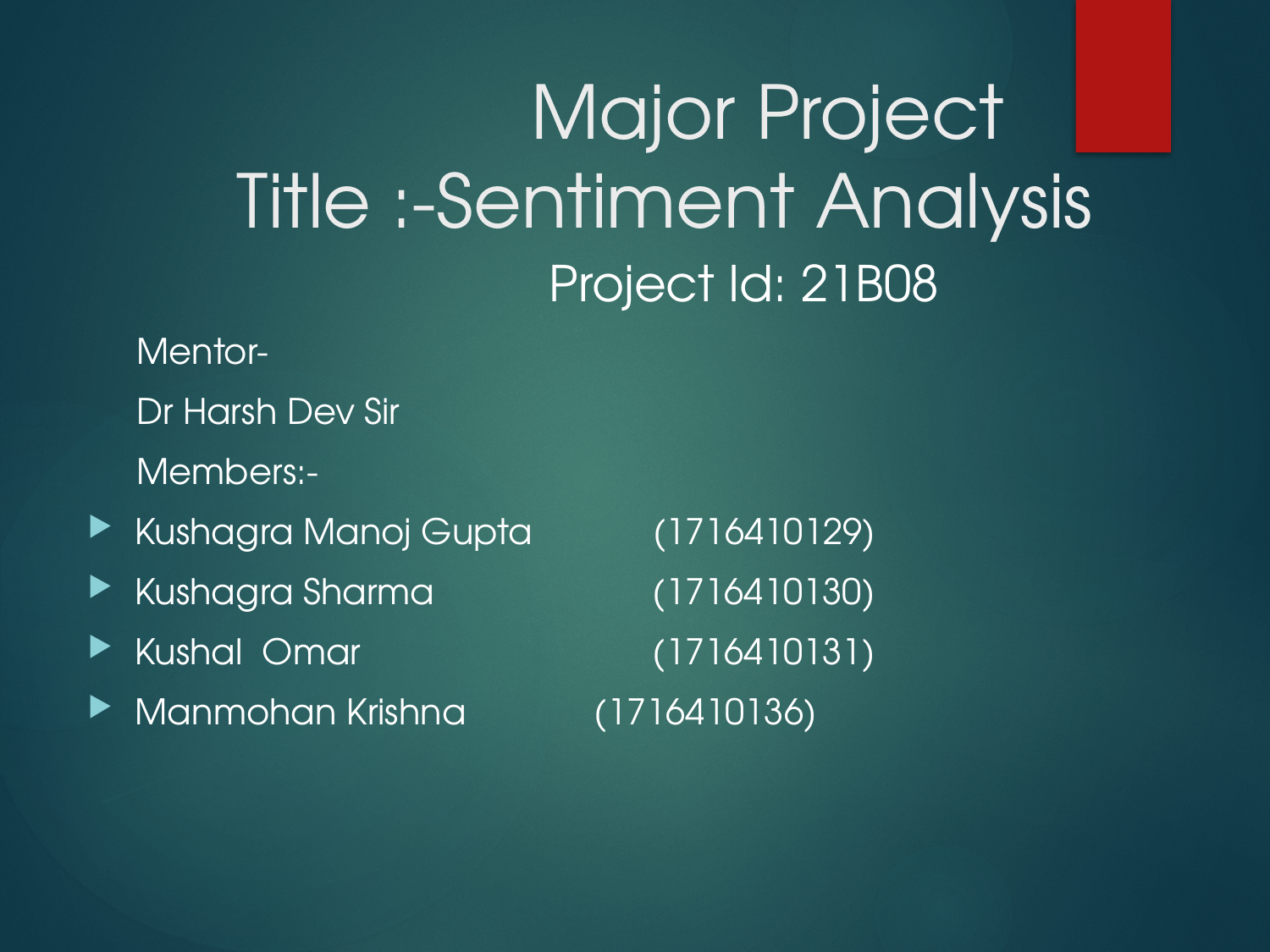

# Major Project Title :-Sentiment Analysis

                         Project Id: 21B08
     Mentor-
     Dr Harsh Dev Sir
     Members:-
Kushagra Manoj Gupta	 (1716410129)
Kushagra Sharma 	              (1716410130)
Kushal  Omar 		              (1716410131)
Manmohan Krishna 	        (1716410136)